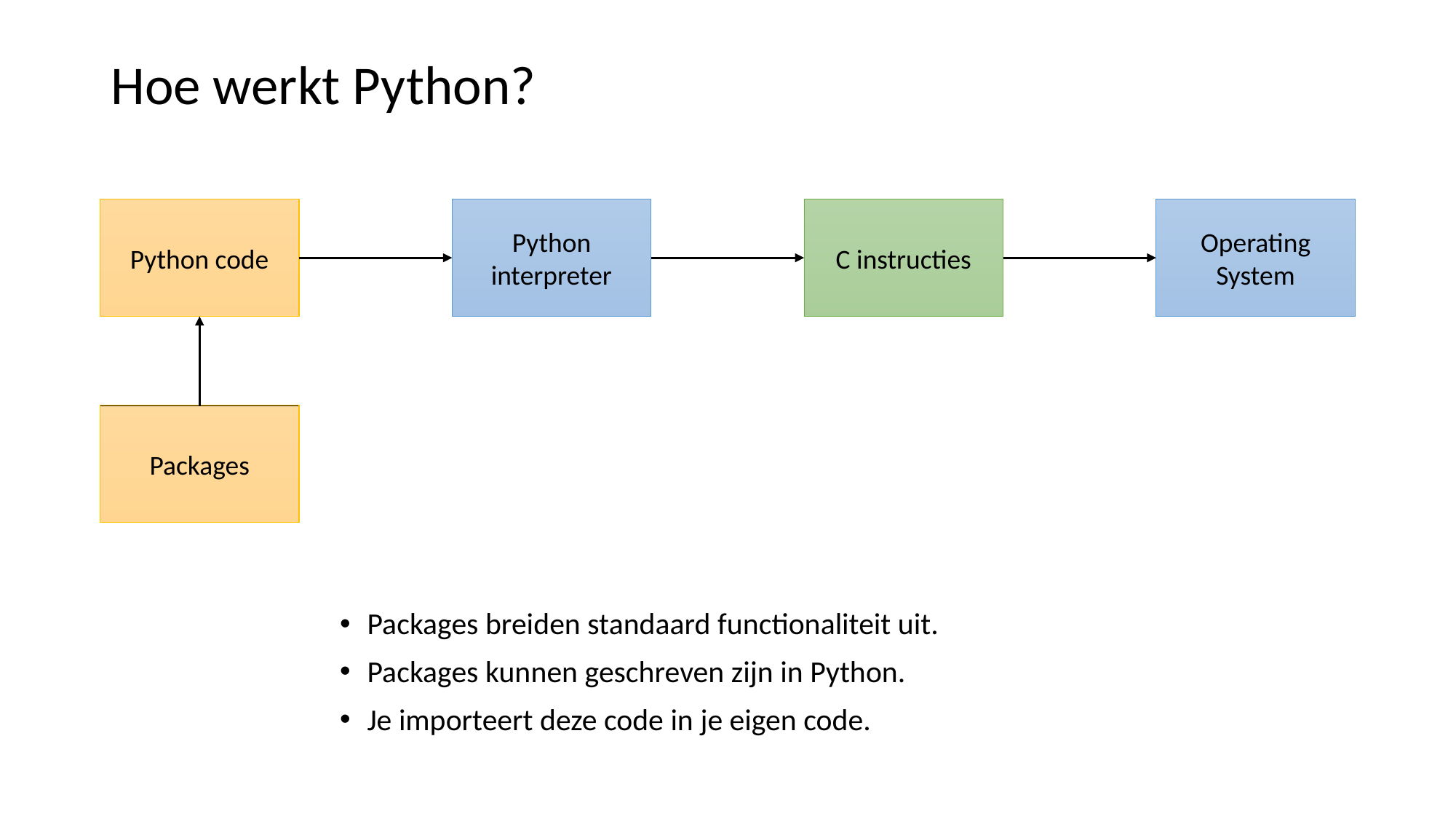

# Hoe werkt Python?
Python code
Python interpreter
C instructies
Operating System
Packages
Packages breiden standaard functionaliteit uit.
Packages kunnen geschreven zijn in Python.
Je importeert deze code in je eigen code.